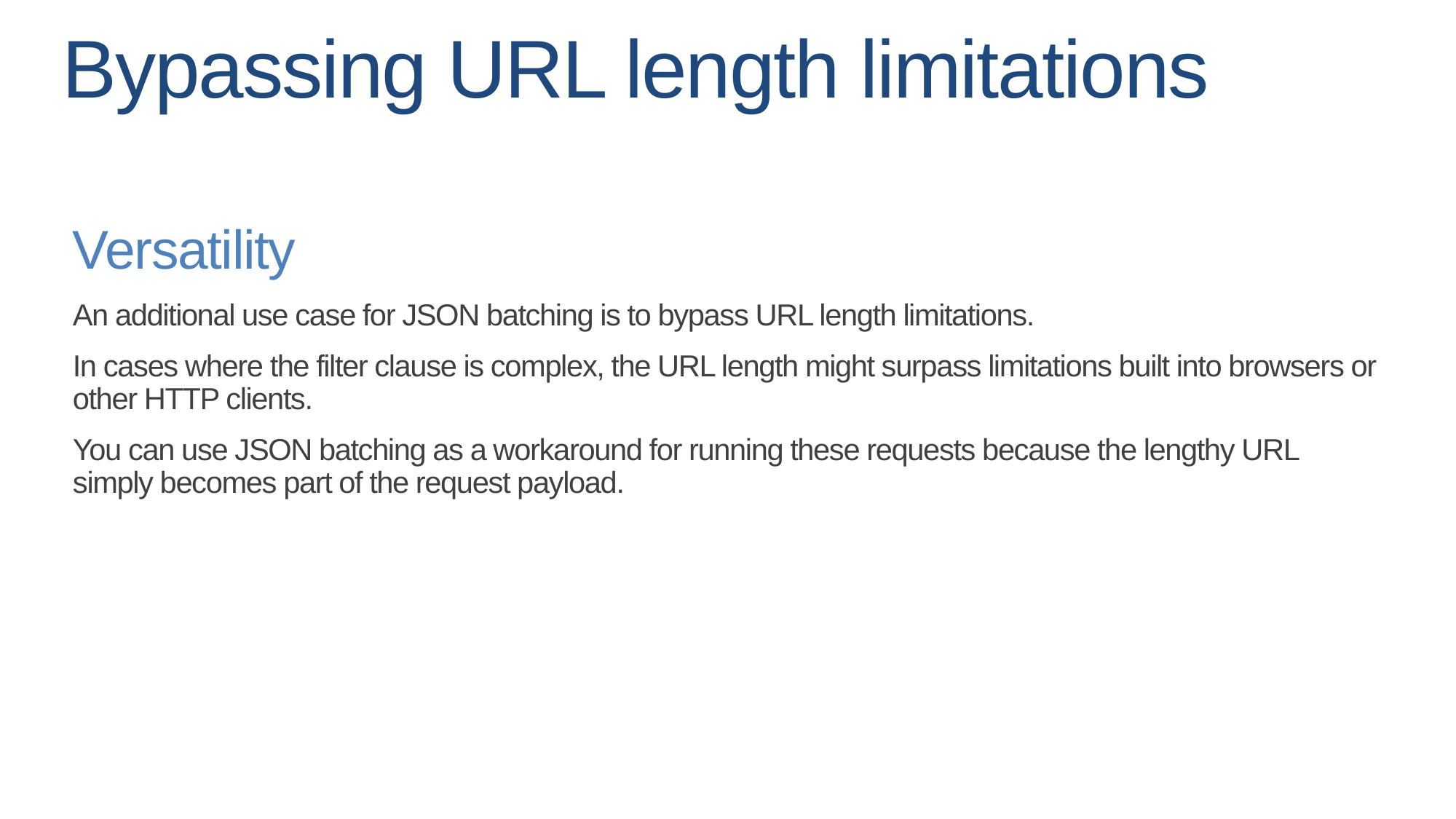

# Bypassing URL length limitations
Versatility
An additional use case for JSON batching is to bypass URL length limitations.
In cases where the filter clause is complex, the URL length might surpass limitations built into browsers or other HTTP clients.
You can use JSON batching as a workaround for running these requests because the lengthy URL simply becomes part of the request payload.